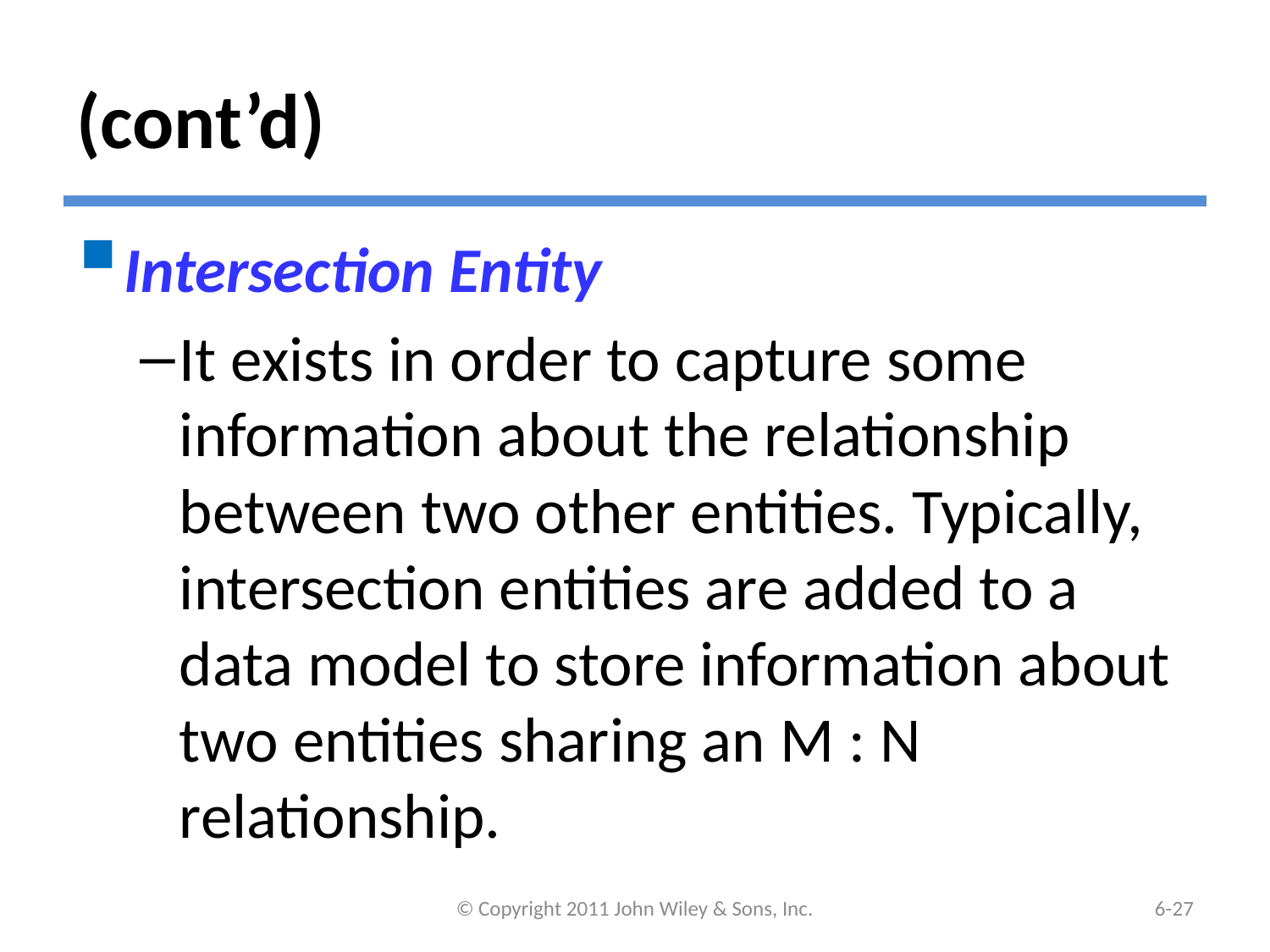

# (cont’d)
Intersection Entity
It exists in order to capture some information about the relationship between two other entities. Typically, intersection entities are added to a data model to store information about two entities sharing an M : N relationship.
© Copyright 2011 John Wiley & Sons, Inc.
6-27